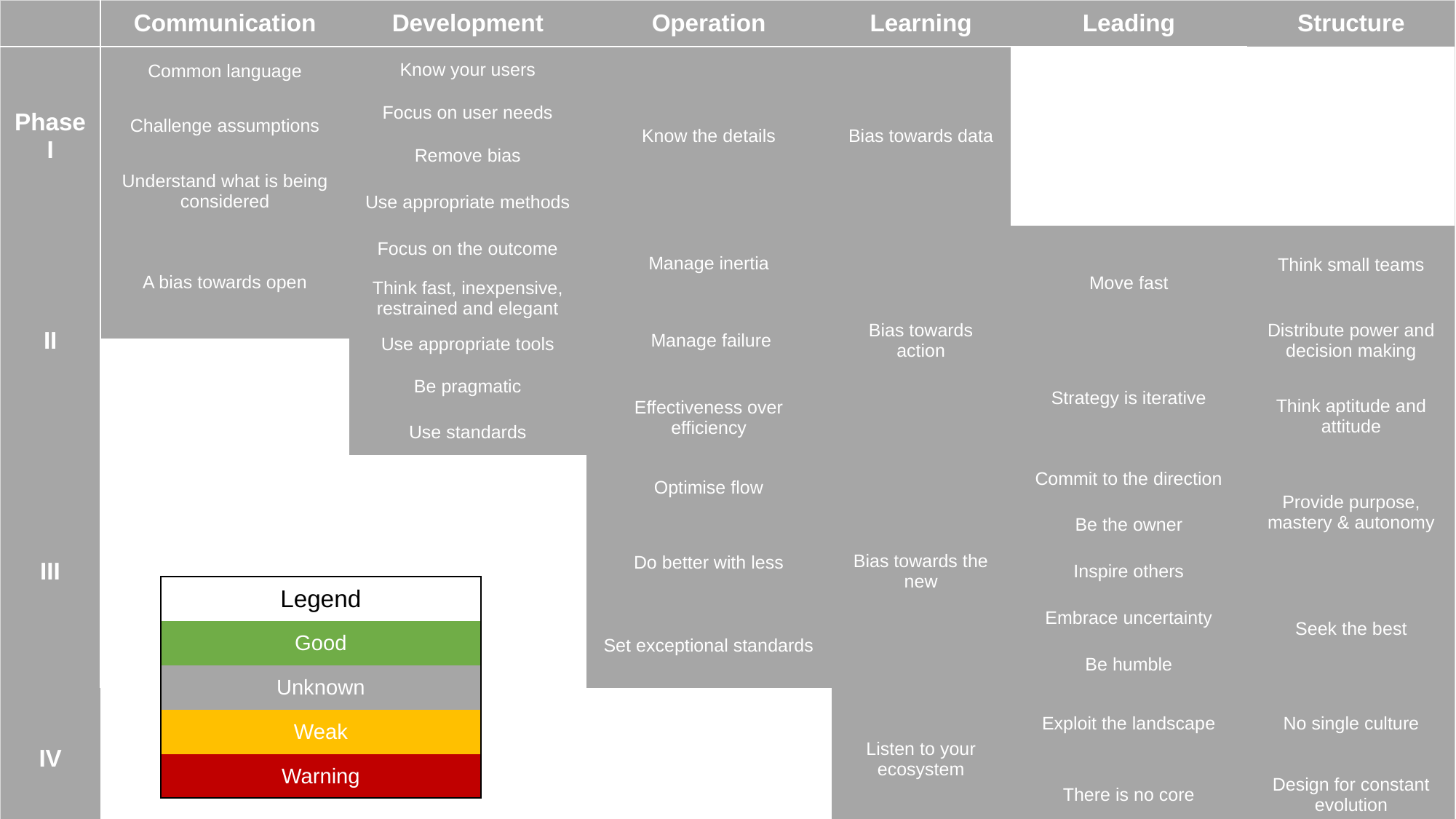

|  | Communication | Development | Operation | Learning | Leading | Structure |
| --- | --- | --- | --- | --- | --- | --- |
| Phase I | Common language | Know your users | Know the details | Bias towards data |  |  |
|  |  | Focus on user needs |  |  |  |  |
|  | Challenge assumptions |  |  |  |  |  |
|  |  | Remove bias |  |  |  |  |
|  | Understand what is being considered |  |  |  |  |  |
|  |  | Use appropriate methods |  |  |  |  |
| II | A bias towards open | Focus on the outcome | Manage inertia | Bias towards action | Move fast | Think small teams |
|  |  | Think fast, inexpensive, restrained and elegant |  |  |  |  |
|  |  |  | Manage failure |  |  |  |
|  |  |  |  |  |  | Distribute power and decision making |
|  |  | Use appropriate tools |  |  |  |  |
|  |  |  |  |  |  |  |
|  |  |  |  |  | Strategy is iterative |  |
|  |  | Be pragmatic |  |  |  |  |
|  |  |  |  |  |  | Think aptitude and attitude |
|  |  |  | Effectiveness over efficiency |  |  |  |
|  |  | Use standards |  |  |  |  |
| III |  |  | Optimise flow | Bias towards the new | Commit to the direction | Provide purpose, mastery & autonomy |
|  |  |  |  |  | Be the owner |  |
|  |  |  | Do better with less |  |  |  |
|  |  |  |  |  | Inspire others |  |
|  |  |  |  |  |  | Seek the best |
|  |  |  |  |  | Embrace uncertainty |  |
|  |  |  | Set exceptional standards |  |  |  |
|  |  |  |  |  | Be humble |  |
| IV |  |  |  | Listen to your ecosystem | Exploit the landscape | No single culture |
|  |  |  |  |  | There is no core | Design for constant evolution |
| Legend |
| --- |
| Good |
| Unknown |
| Weak |
| Warning |